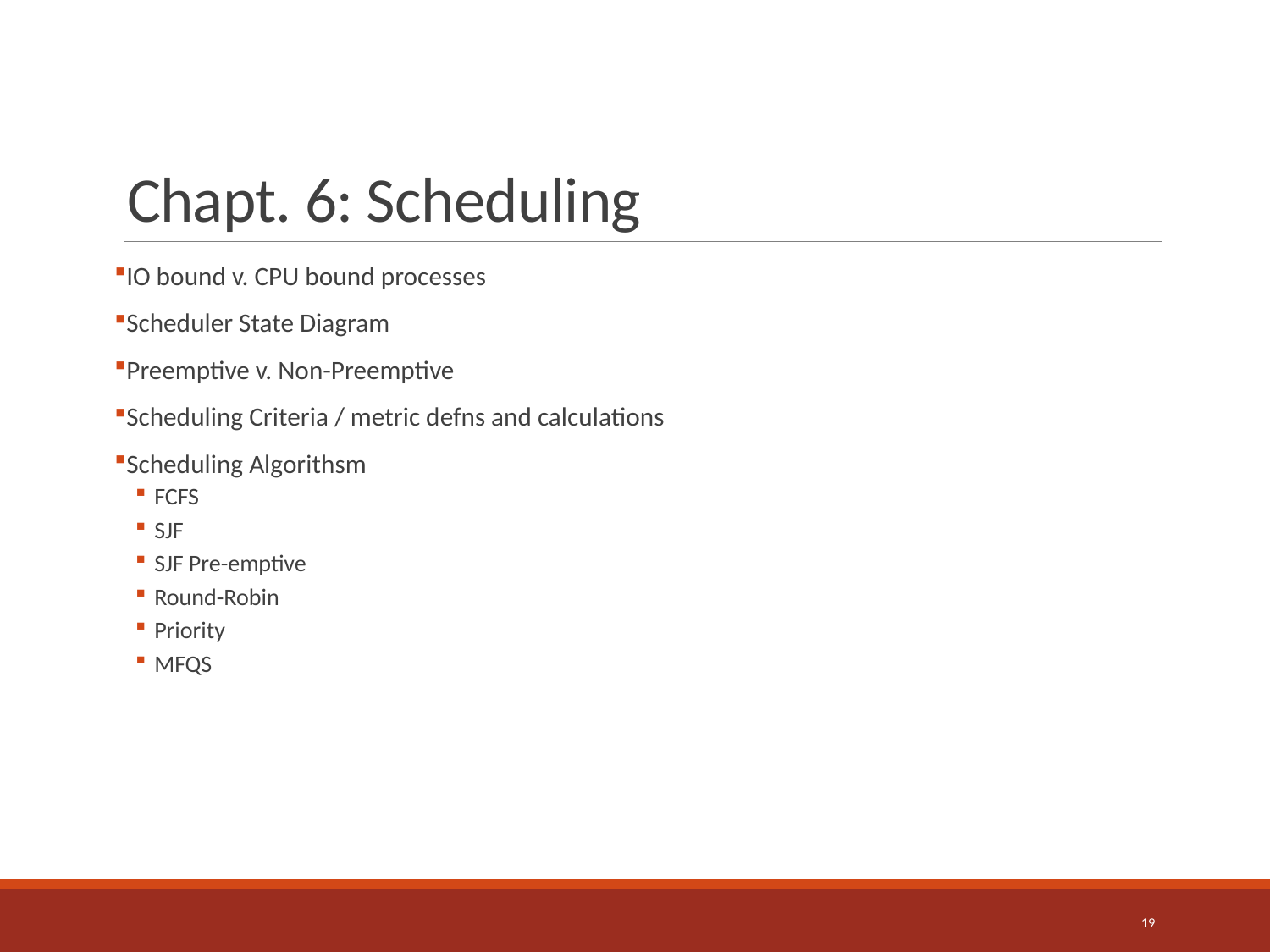

# Chapt. 6: Scheduling
IO bound v. CPU bound processes
Scheduler State Diagram
Preemptive v. Non-Preemptive
Scheduling Criteria / metric defns and calculations
Scheduling Algorithsm
FCFS
SJF
SJF Pre-emptive
Round-Robin
Priority
MFQS

19